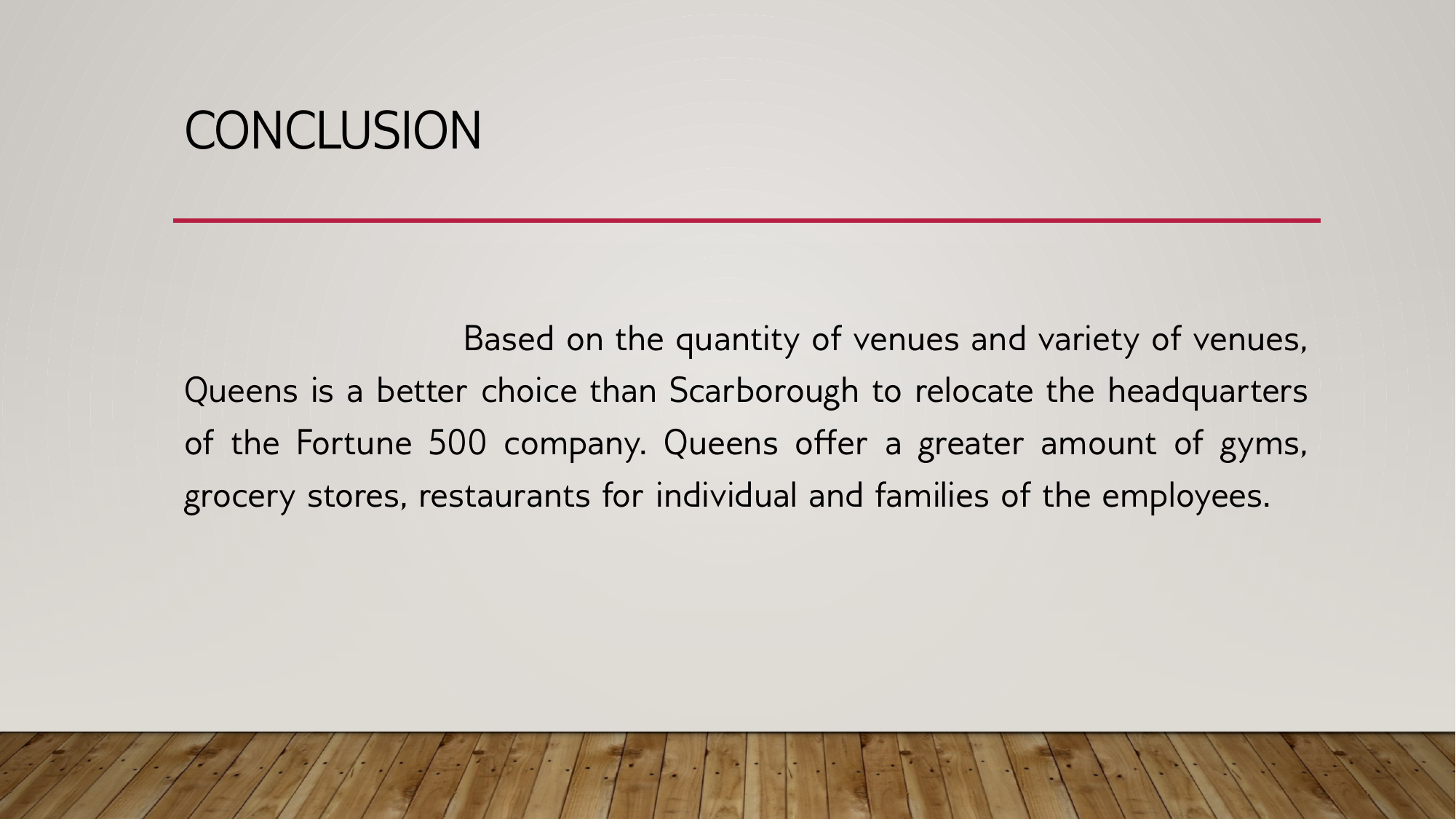

# Conclusion

                              Based on the quantity of venues and variety of venues, Queens is a better choice than Scarborough to relocate the headquarters of the Fortune 500 company. Queens offer a greater amount of gyms, grocery stores, restaurants for individual and families of the employees.